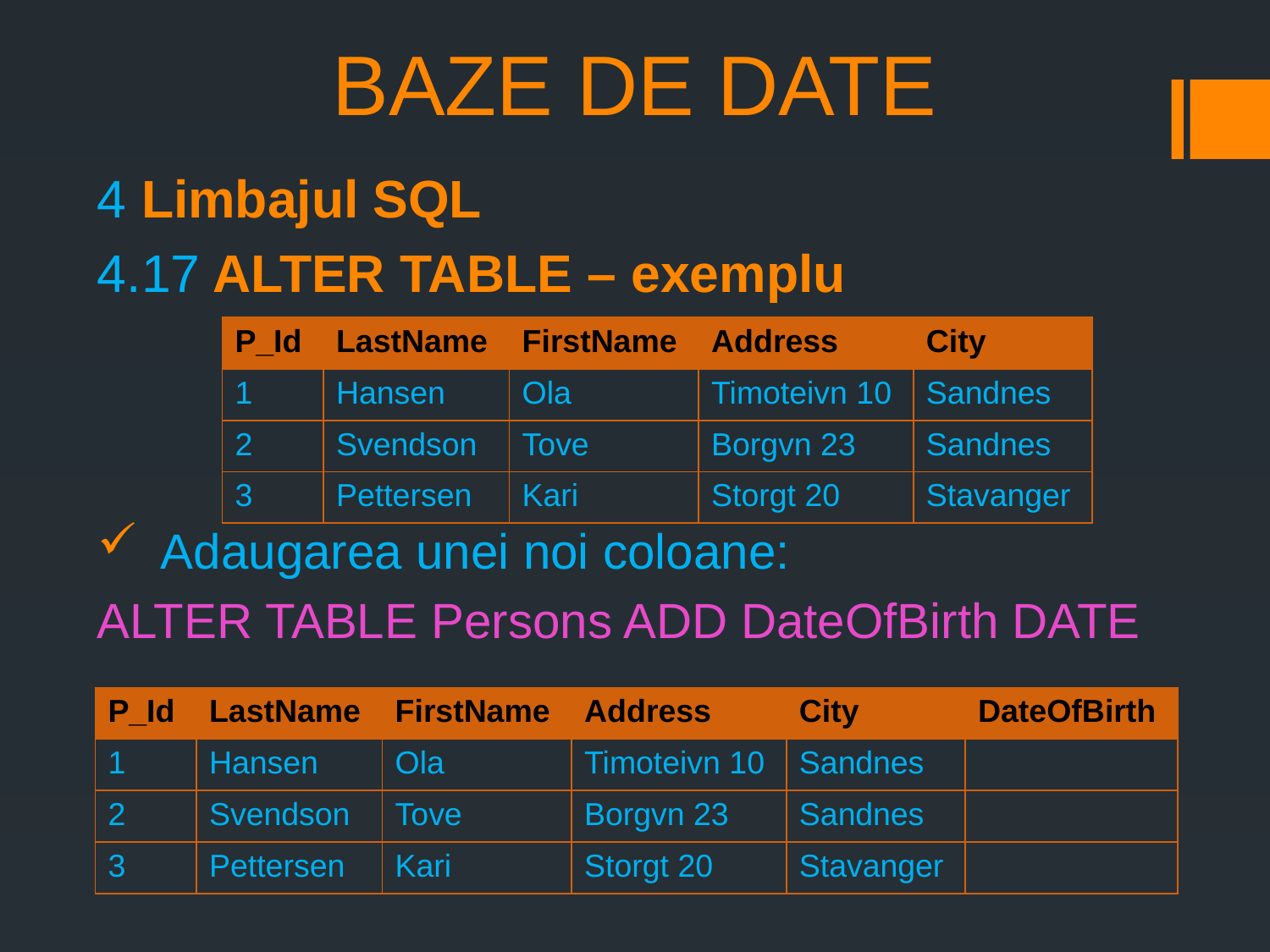

# BAZE DE DATE
4 Limbajul SQL
4.17 ALTER TABLE – exemplu

Adaugarea unei noi coloane:
ALTER TABLE Persons ADD DateOfBirth DATE
| P\_Id | LastName | FirstName | Address | City |
| --- | --- | --- | --- | --- |
| 1 | Hansen | Ola | Timoteivn 10 | Sandnes |
| 2 | Svendson | Tove | Borgvn 23 | Sandnes |
| 3 | Pettersen | Kari | Storgt 20 | Stavanger |
| P\_Id | LastName | FirstName | Address | City | DateOfBirth |
| --- | --- | --- | --- | --- | --- |
| 1 | Hansen | Ola | Timoteivn 10 | Sandnes |  |
| 2 | Svendson | Tove | Borgvn 23 | Sandnes |  |
| 3 | Pettersen | Kari | Storgt 20 | Stavanger |  |